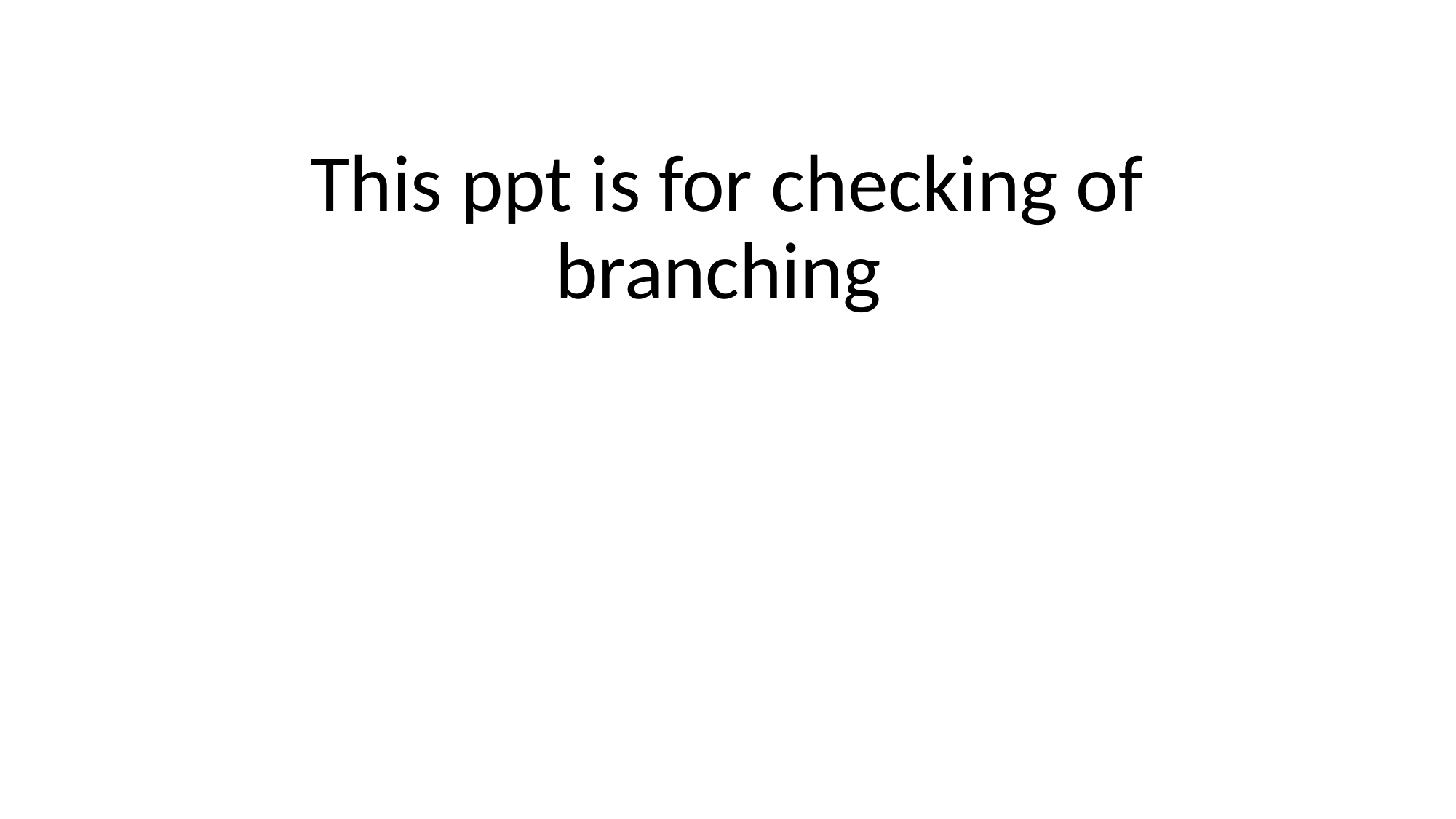

# This ppt is for checking of branching